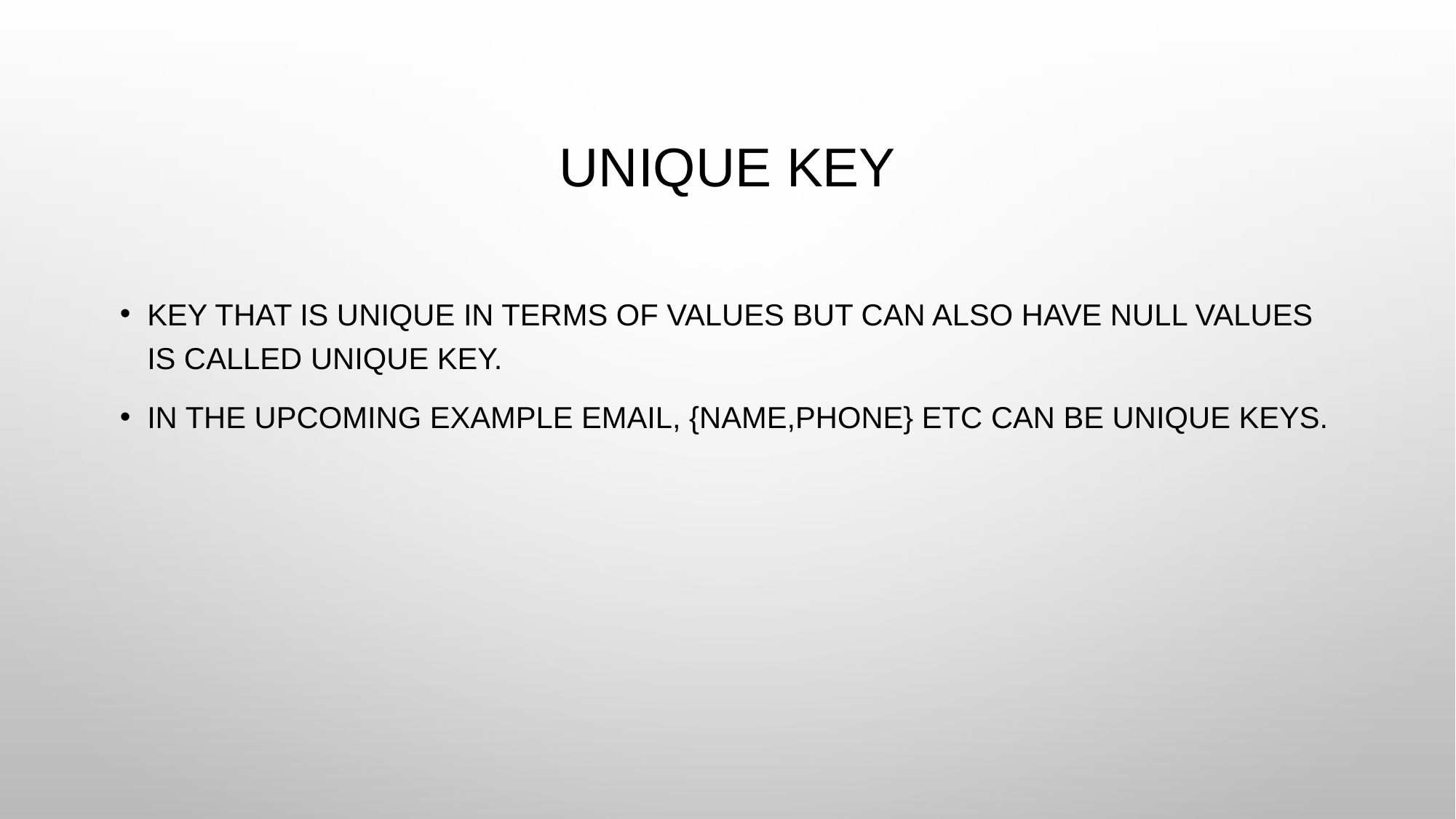

# Unique key
Key that is unique in terms of values but can also have null values is called unique key.
In the upcoming example email, {name,phone} etc can be unique keys.